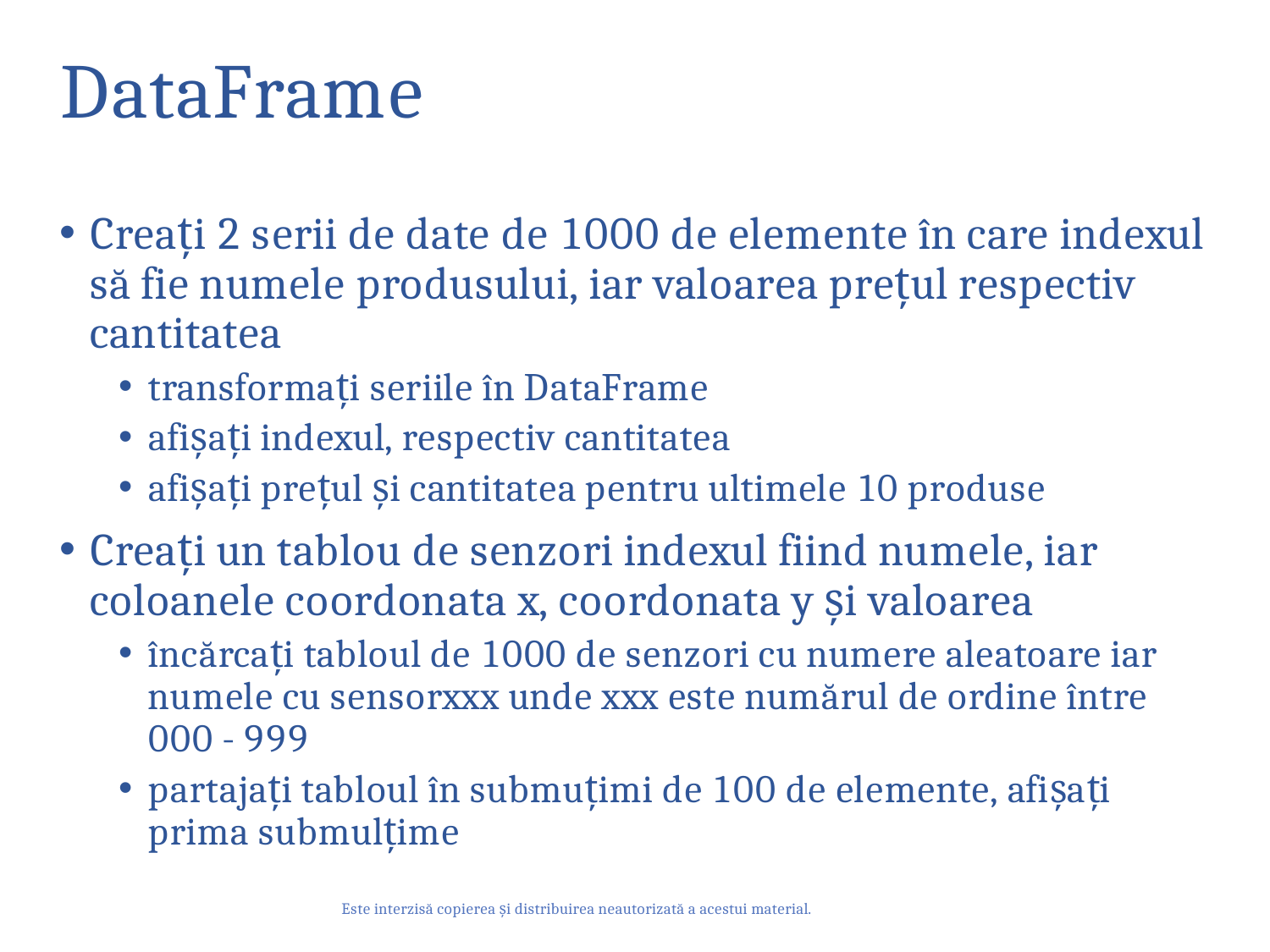

# DataFrame
Creați 2 serii de date de 1000 de elemente în care indexul să fie numele produsului, iar valoarea prețul respectiv cantitatea
transformați seriile în DataFrame
afișați indexul, respectiv cantitatea
afișați prețul și cantitatea pentru ultimele 10 produse
Creați un tablou de senzori indexul fiind numele, iar coloanele coordonata x, coordonata y și valoarea
încărcați tabloul de 1000 de senzori cu numere aleatoare iar numele cu sensorxxx unde xxx este numărul de ordine între 000 - 999
partajați tabloul în submuțimi de 100 de elemente, afișați prima submulțime